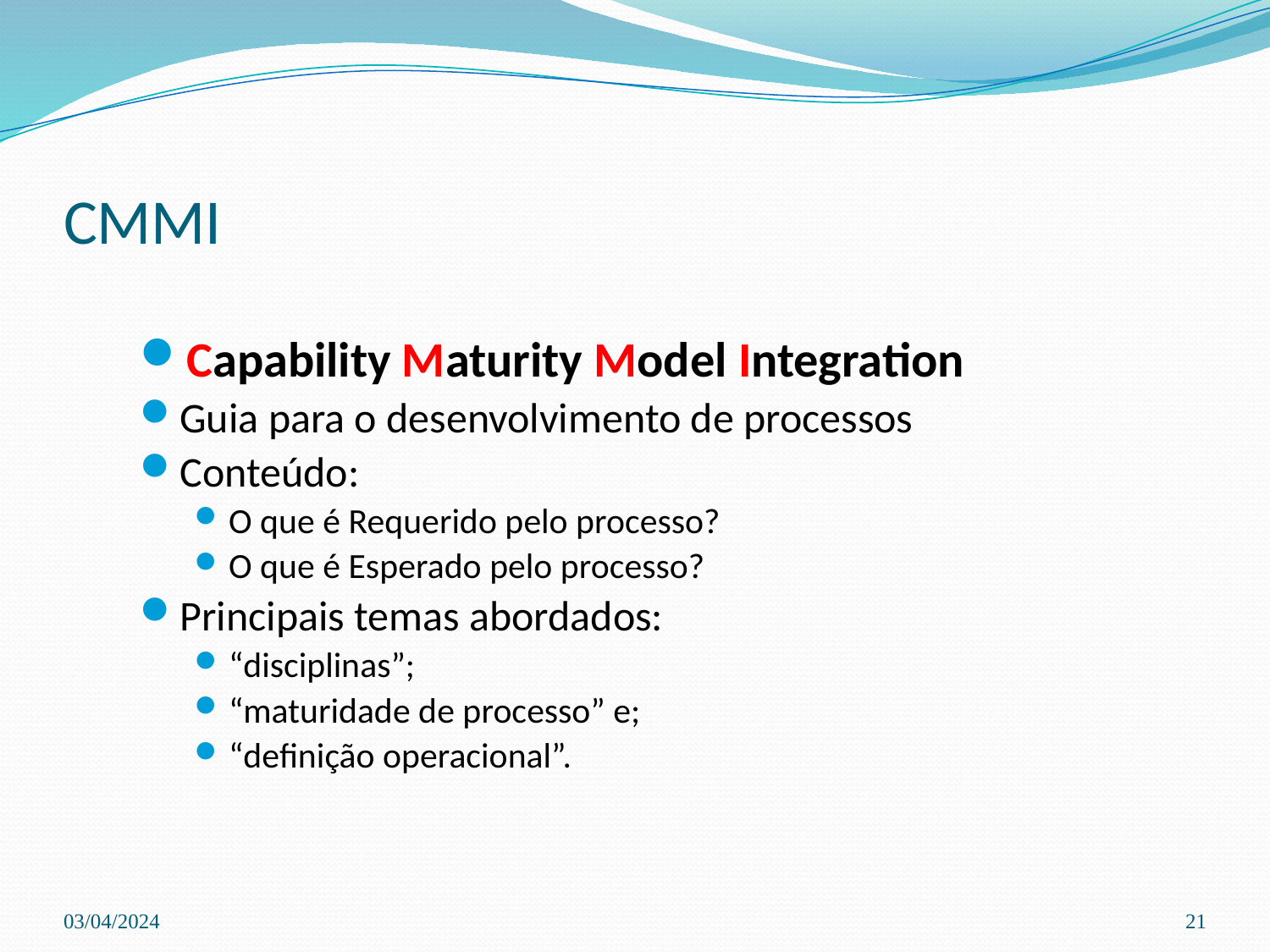

# CMMI
Capability Maturity Model Integration
Guia para o desenvolvimento de processos
Conteúdo:
O que é Requerido pelo processo?
O que é Esperado pelo processo?
Principais temas abordados:
“disciplinas”;
“maturidade de processo” e;
“definição operacional”.

03/04/2024
21